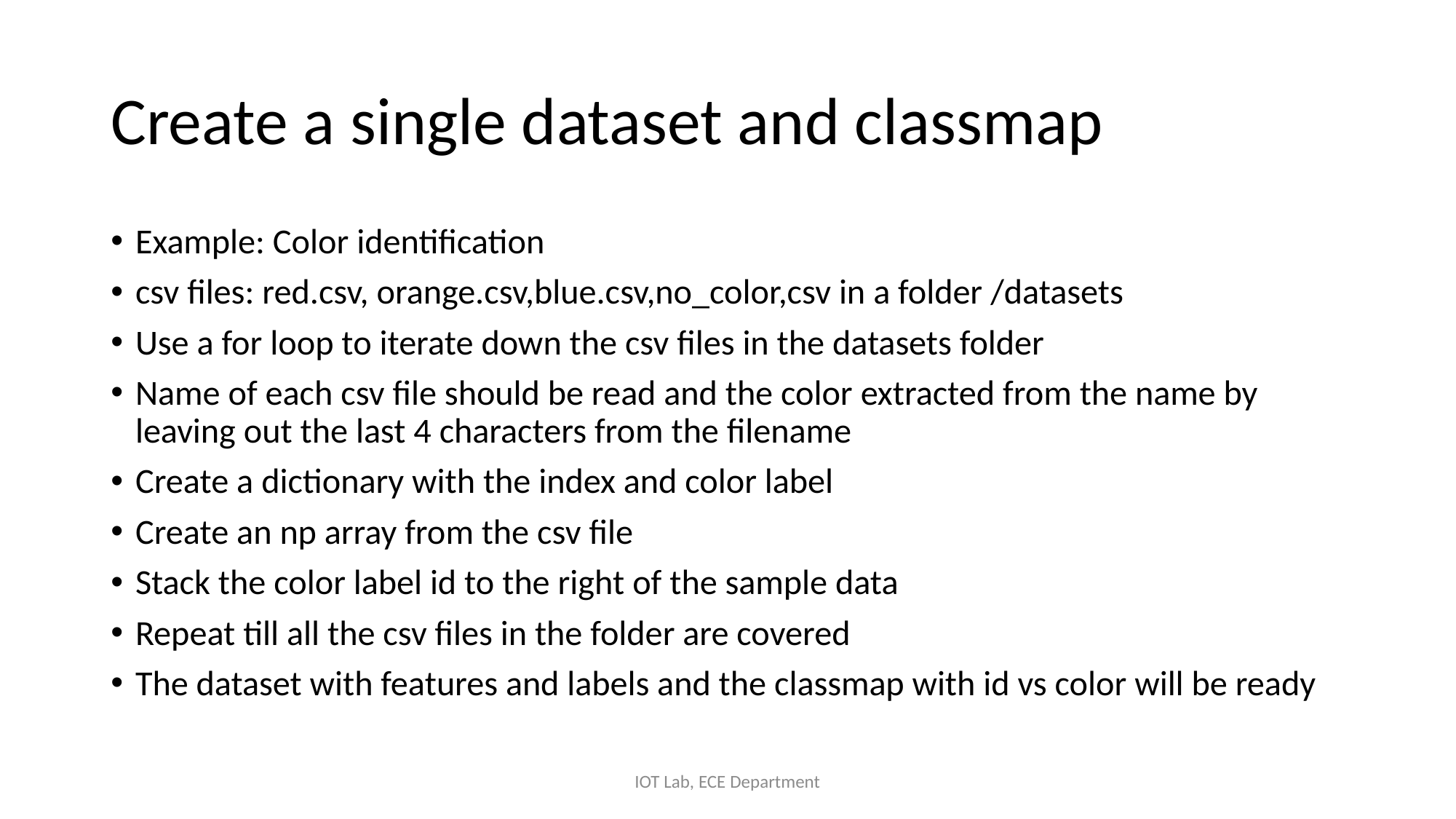

# Create a single dataset and classmap
Example: Color identification
csv files: red.csv, orange.csv,blue.csv,no_color,csv in a folder /datasets
Use a for loop to iterate down the csv files in the datasets folder
Name of each csv file should be read and the color extracted from the name by leaving out the last 4 characters from the filename
Create a dictionary with the index and color label
Create an np array from the csv file
Stack the color label id to the right of the sample data
Repeat till all the csv files in the folder are covered
The dataset with features and labels and the classmap with id vs color will be ready

IOT Lab, ECE Department